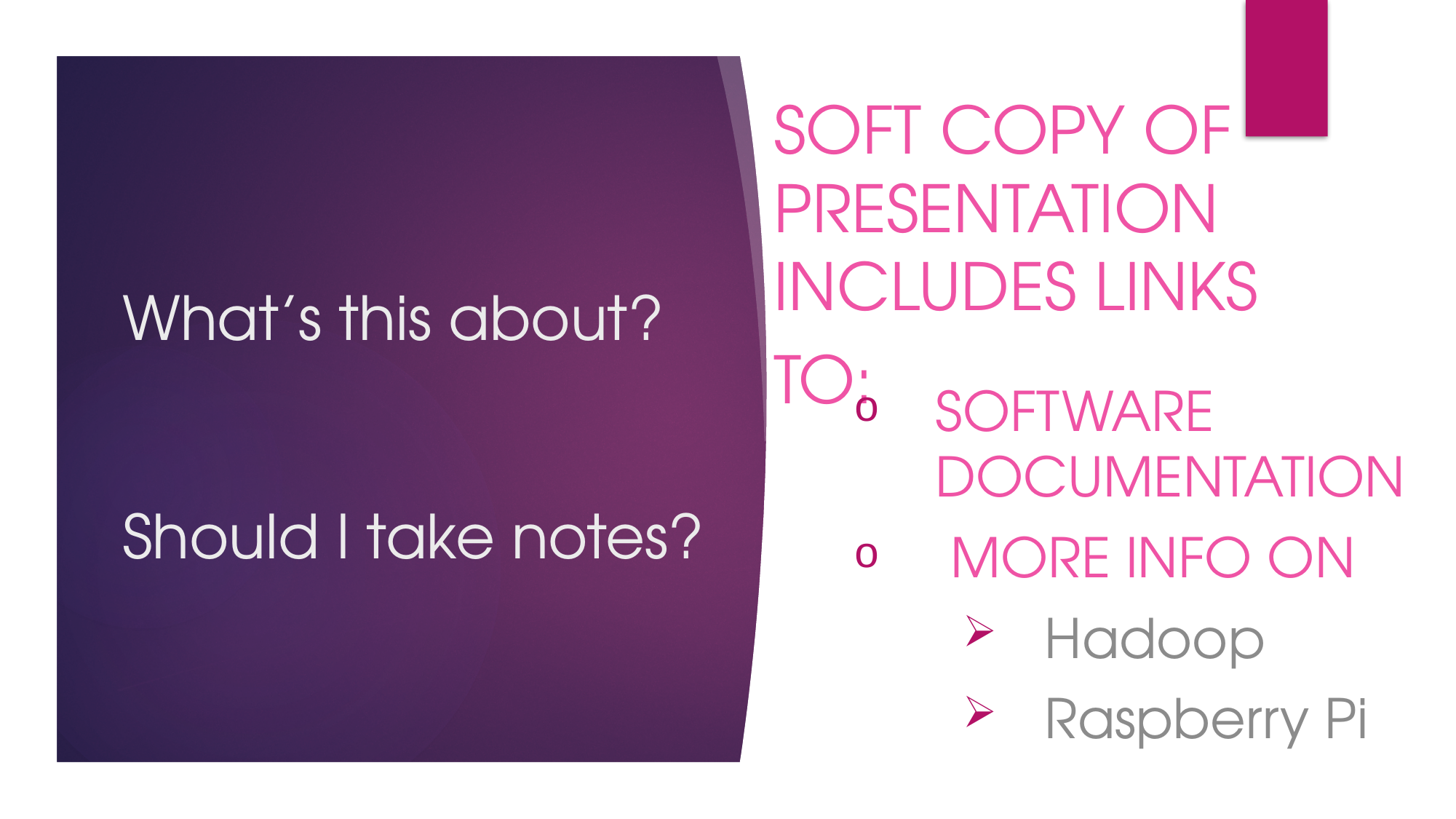

Soft copy of Presentation includes links
To:

software documentation
 more info on
Hadoop
Raspberry Pi

# What’s this about? Should I take notes?